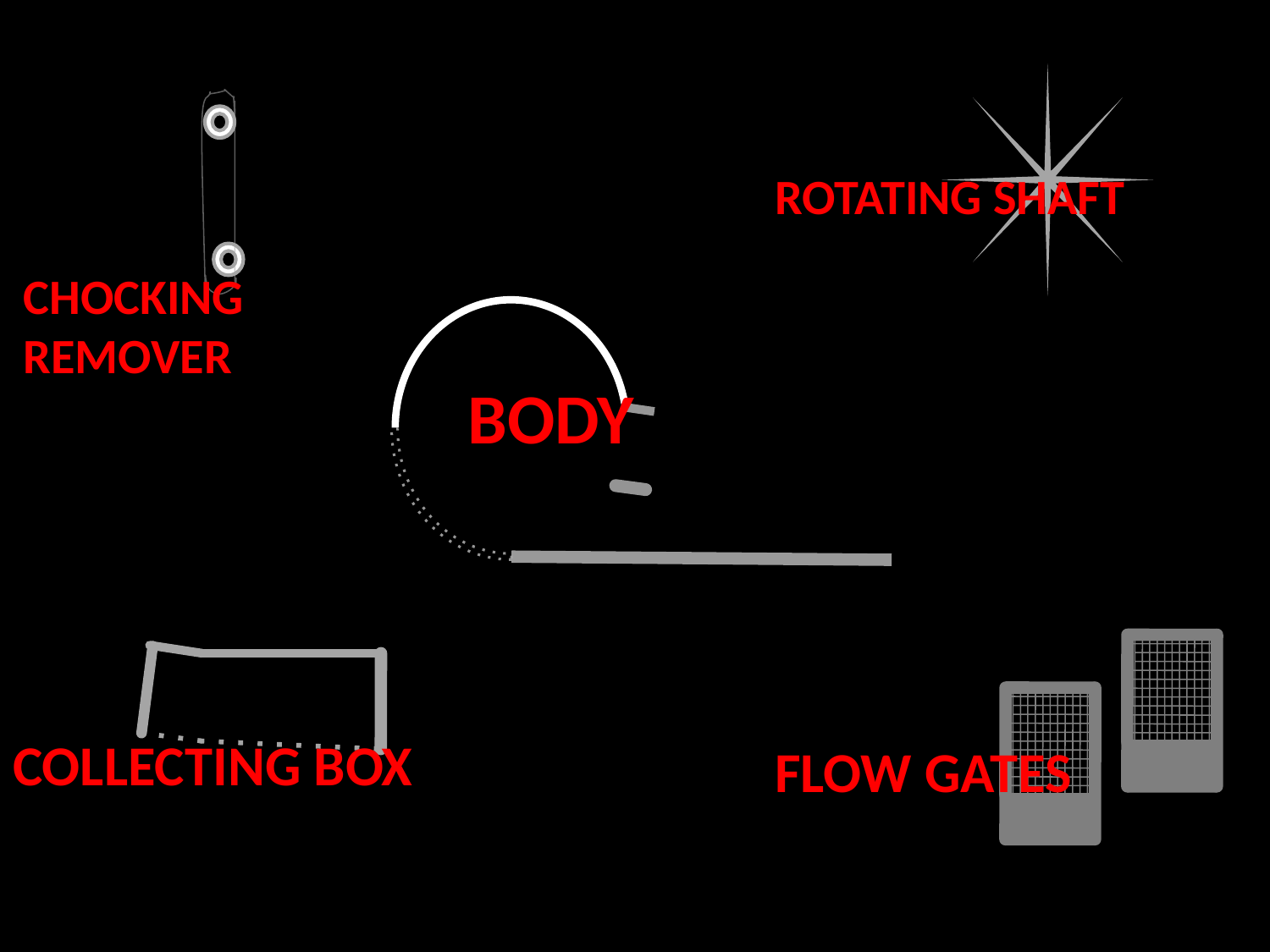

ROTATING SHAFT
CHOCKING REMOVER

BODY

COLLECTING BOX
FLOW GATES